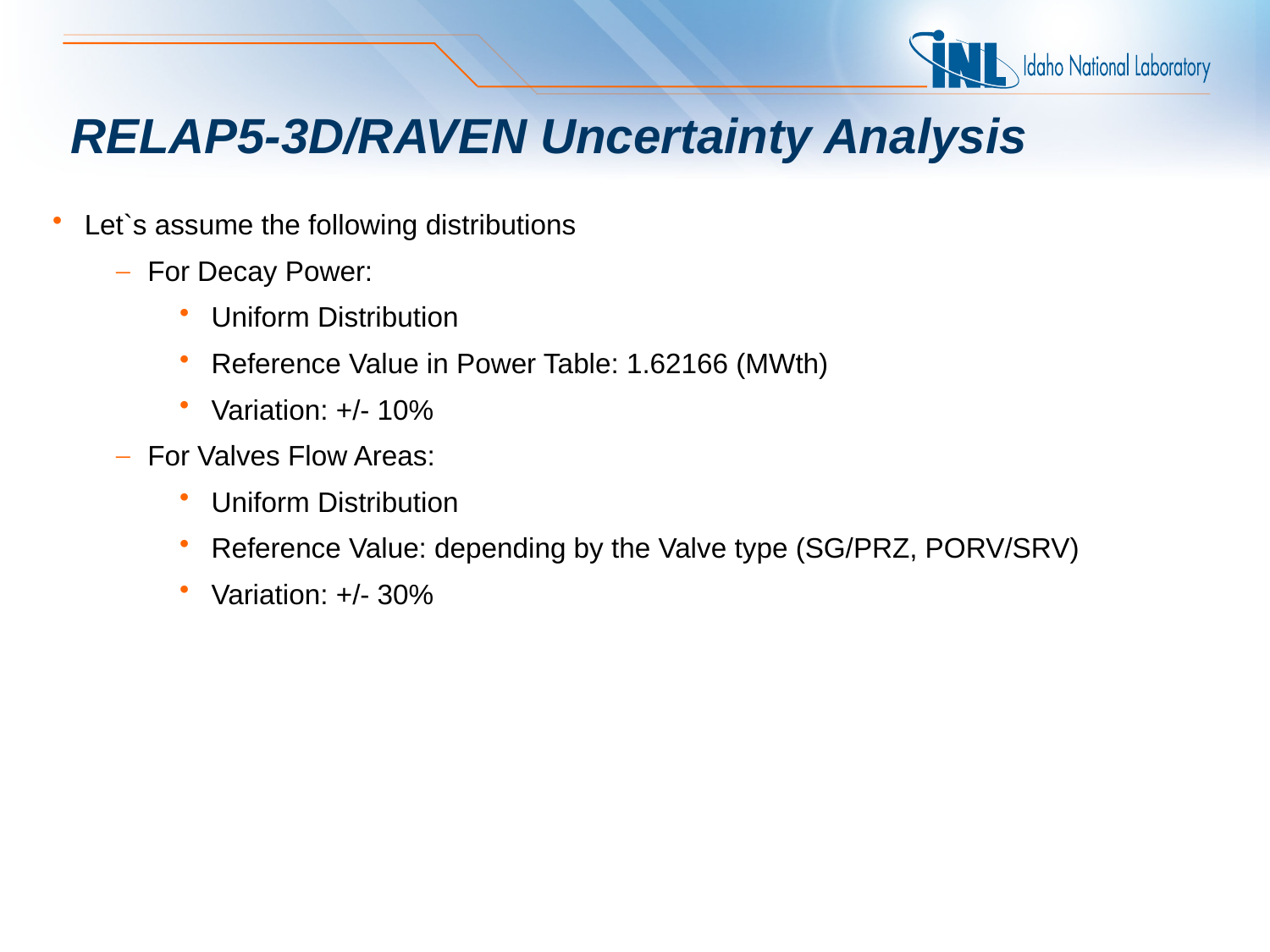

# RELAP5-3D/RAVEN Uncertainty Analysis
Let`s assume the following distributions
For Decay Power:
Uniform Distribution
Reference Value in Power Table: 1.62166 (MWth)
Variation: +/- 10%
For Valves Flow Areas:
Uniform Distribution
Reference Value: depending by the Valve type (SG/PRZ, PORV/SRV)
Variation: +/- 30%